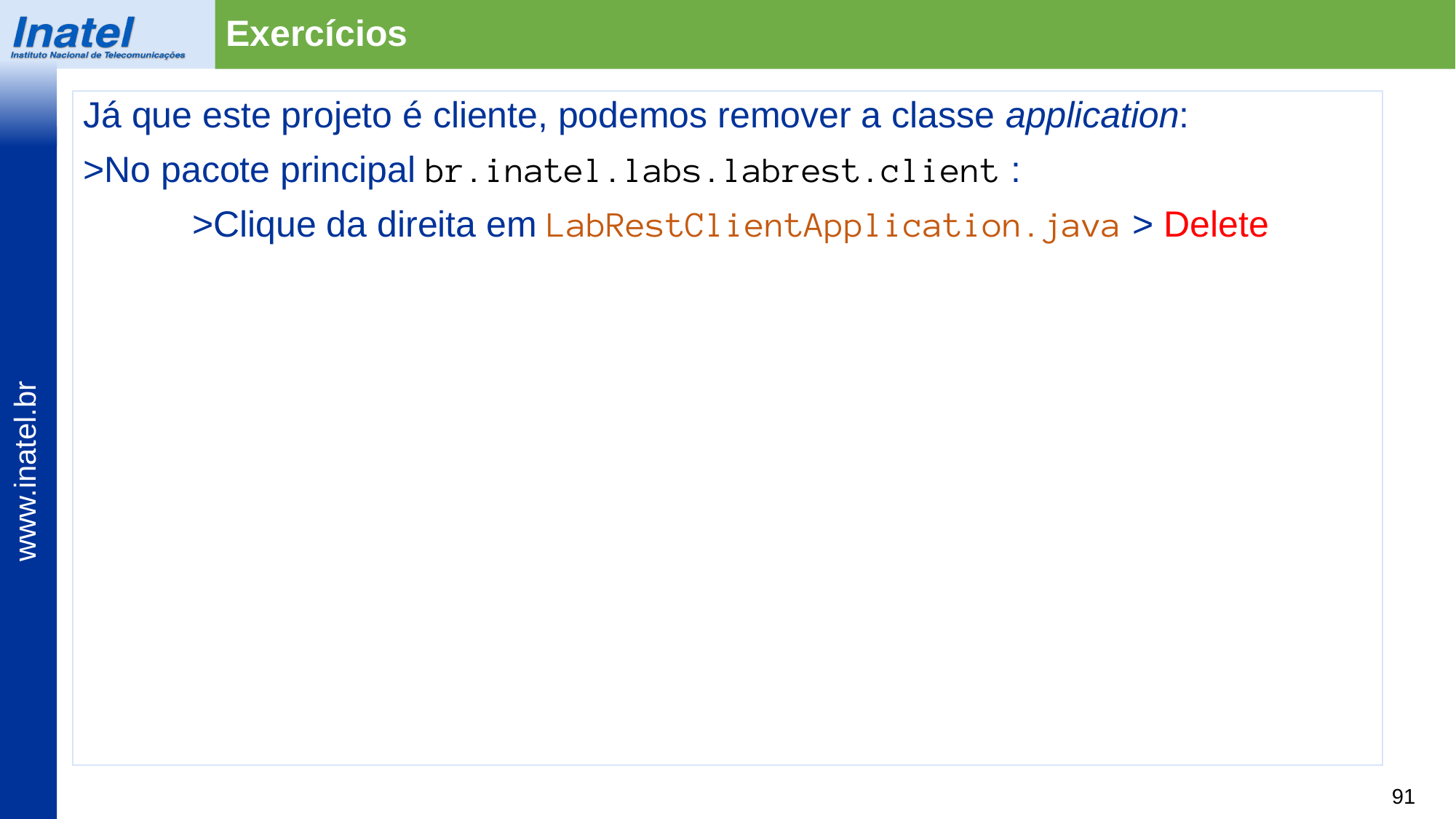

Exercícios
Já que este projeto é cliente, podemos remover a classe application:
>No pacote principal br.inatel.labs.labrest.client :
	>Clique da direita em LabRestClientApplication.java > Delete